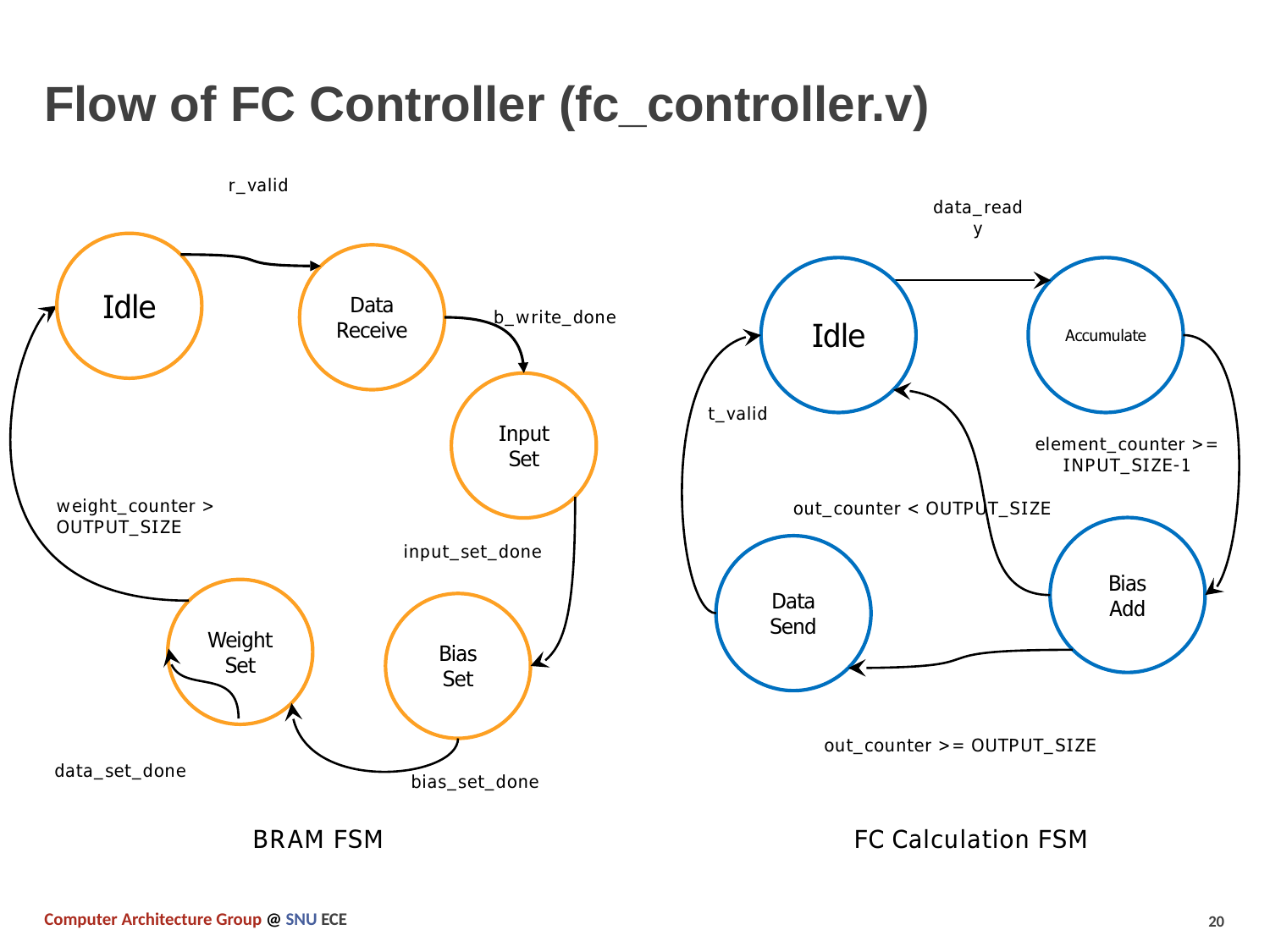

# Flow of FC Controller (fc_controller.v)
r_valid
Idle
Data
Receive
b_write_done
Input
Set
weight_counter > OUTPUT_SIZE
input_set_done
Weight
Set
Bias
Set
data_set_done
bias_set_done
data_ready
Idle
Accumulate
t_valid
element_counter >= INPUT_SIZE-1
out_counter < OUTPUT_SIZE
Bias
Add
Data
Send
out_counter >= OUTPUT_SIZE
BRAM FSM
FC Calculation FSM